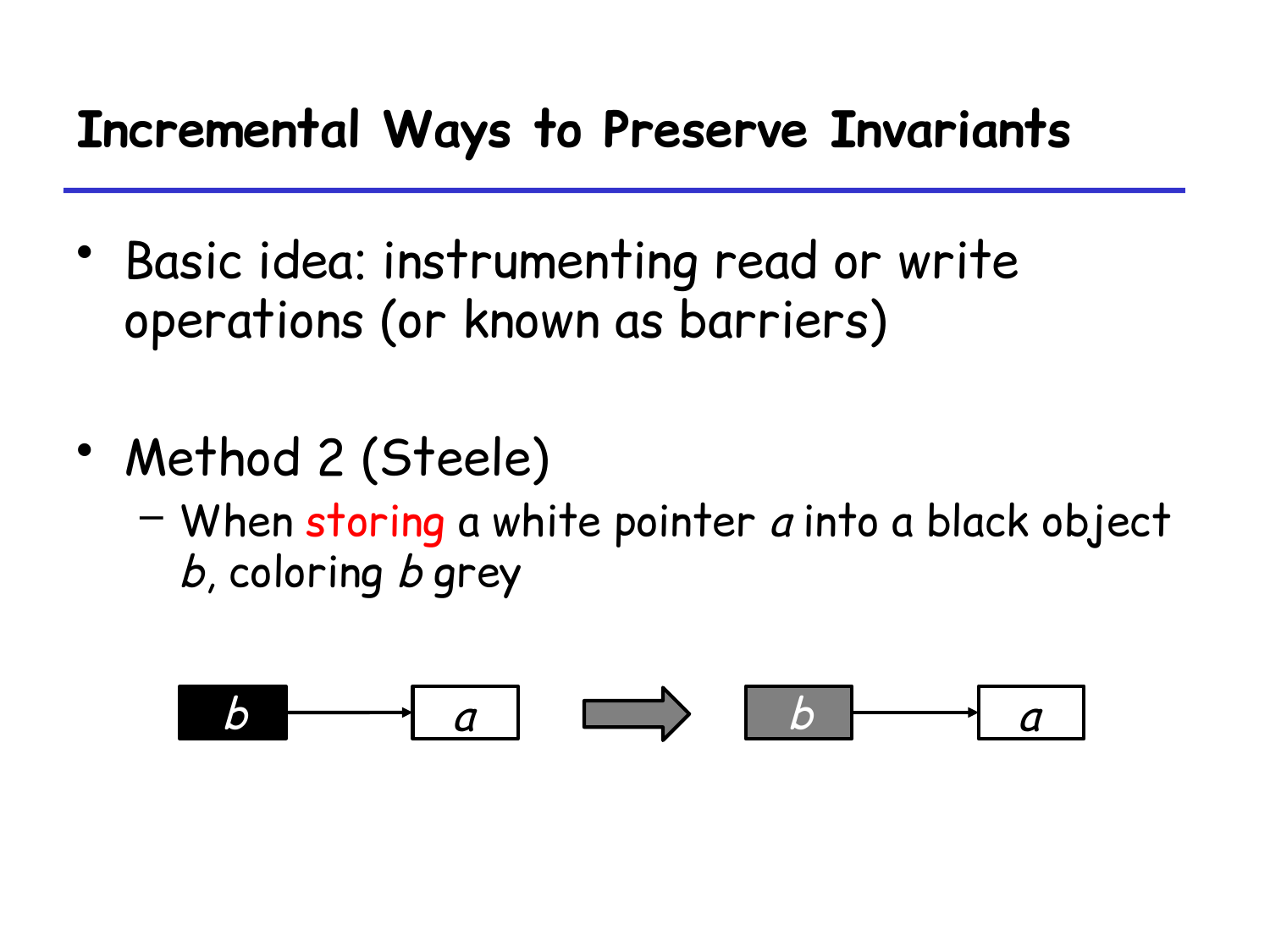

# Incremental Ways to Preserve Invariants
Basic idea: instrumenting read or write operations (or known as barriers)

Method 2 (Steele)
When storing a white pointer a into a black object b, coloring b grey
b
b
a
a

45